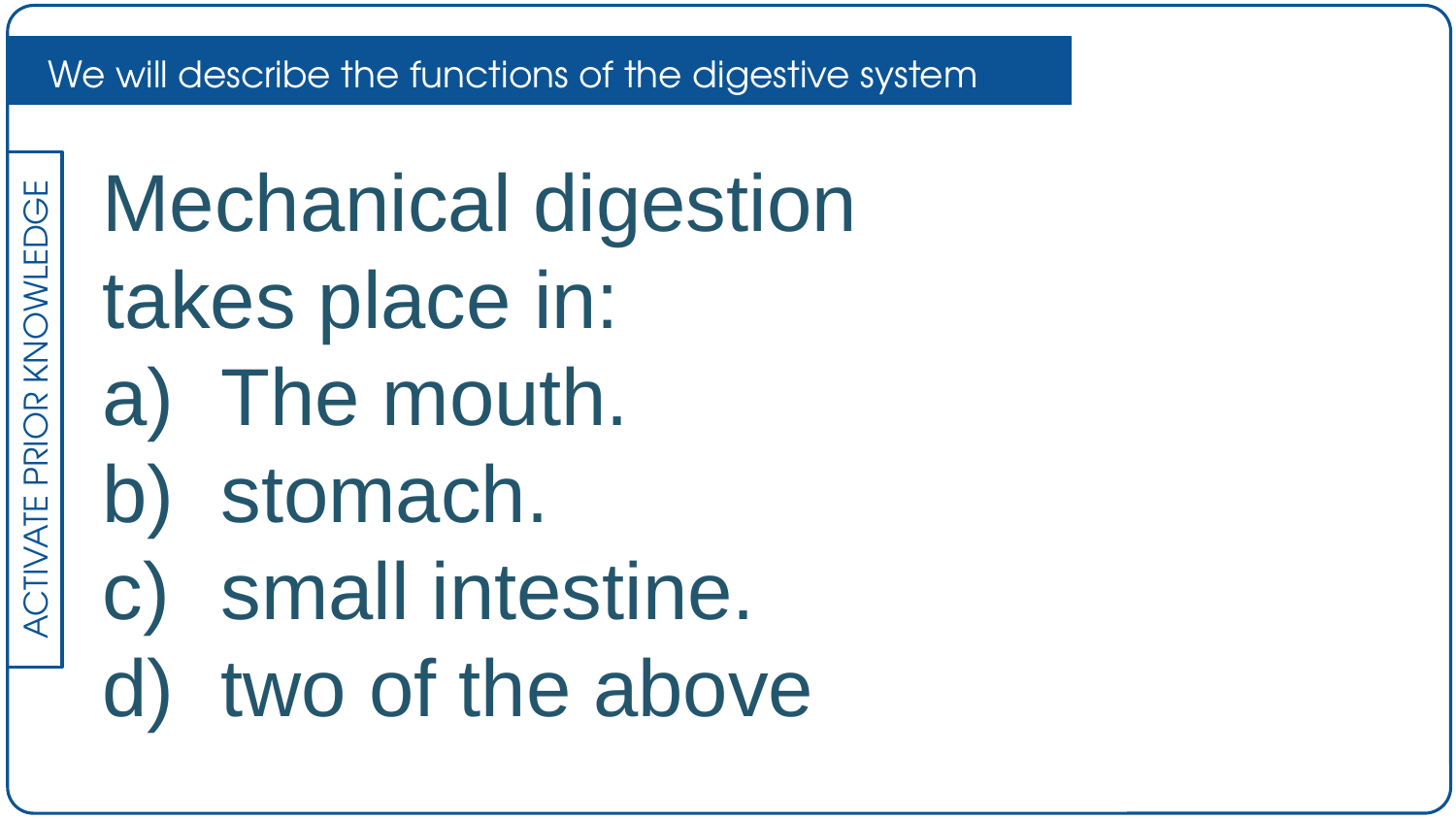

We will describe the functions of the digestive system
Mechanical digestion takes place in:
The mouth.
stomach.
small intestine.
two of the above